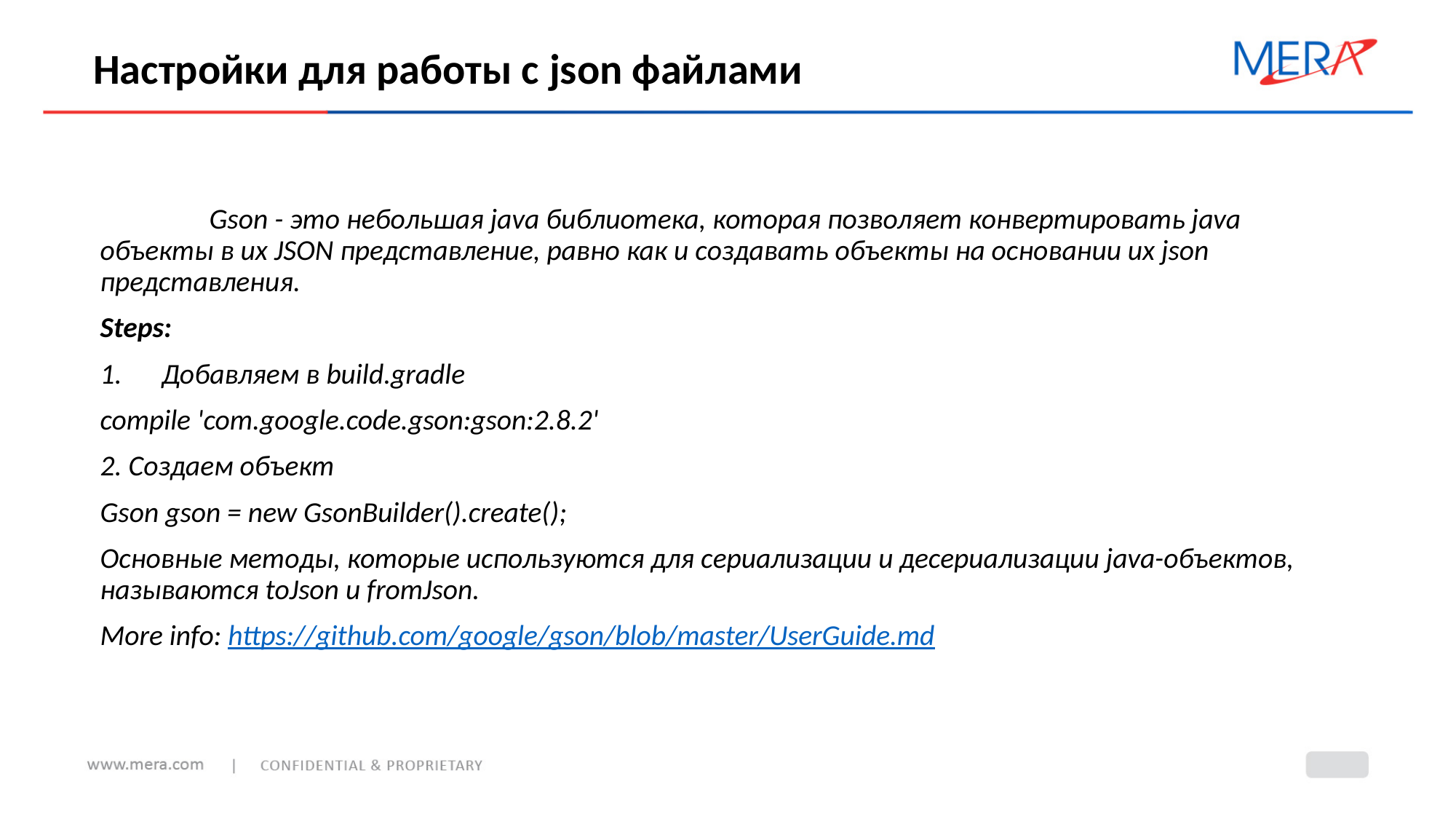

# Настройки для работы с json файлами

	Gson - это небольшая java библиотека, которая позволяет конвертировать java объекты в их JSON представление, равно как и создавать объекты на основании их json представления.
Steps:
Добавляем в build.gradle
compile 'com.google.code.gson:gson:2.8.2'
2. Создаем объект
Gson gson = new GsonBuilder().create();
Основные методы, которые используются для сериализации и десериализации java-объектов, называются toJson и fromJson.
More info: https://github.com/google/gson/blob/master/UserGuide.md